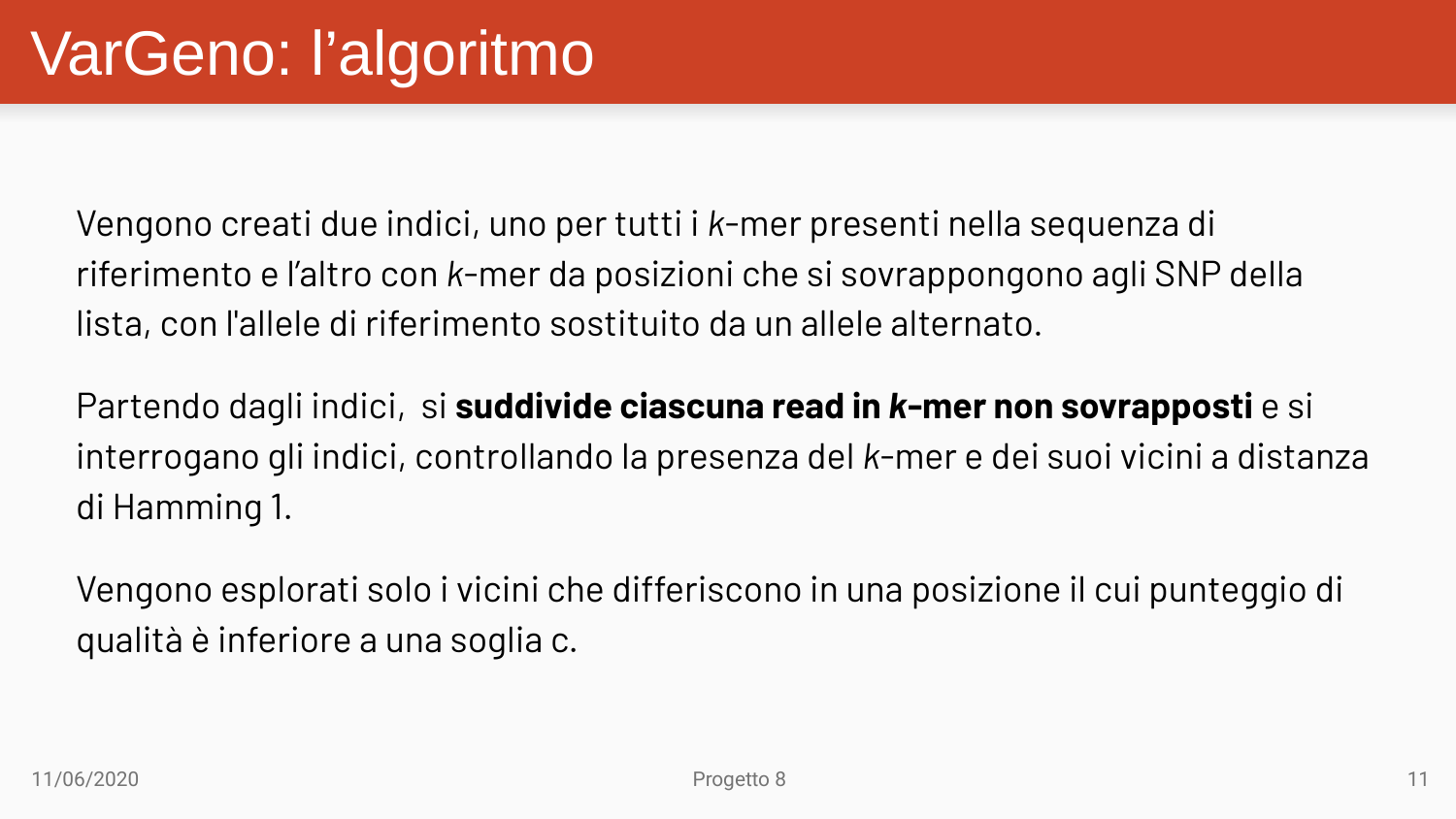

# VarGeno: l’algoritmo
Vengono creati due indici, uno per tutti i k-mer presenti nella sequenza di riferimento e l’altro con k-mer da posizioni che si sovrappongono agli SNP della lista, con l'allele di riferimento sostituito da un allele alternato.
Partendo dagli indici,  si suddivide ciascuna read in k-mer non sovrapposti e si interrogano gli indici, controllando la presenza del k-mer e dei suoi vicini a distanza di Hamming 1.
Vengono esplorati solo i vicini che differiscono in una posizione il cui punteggio di qualità è inferiore a una soglia c.

11
11/06/2020                                                                                                             Progetto 8